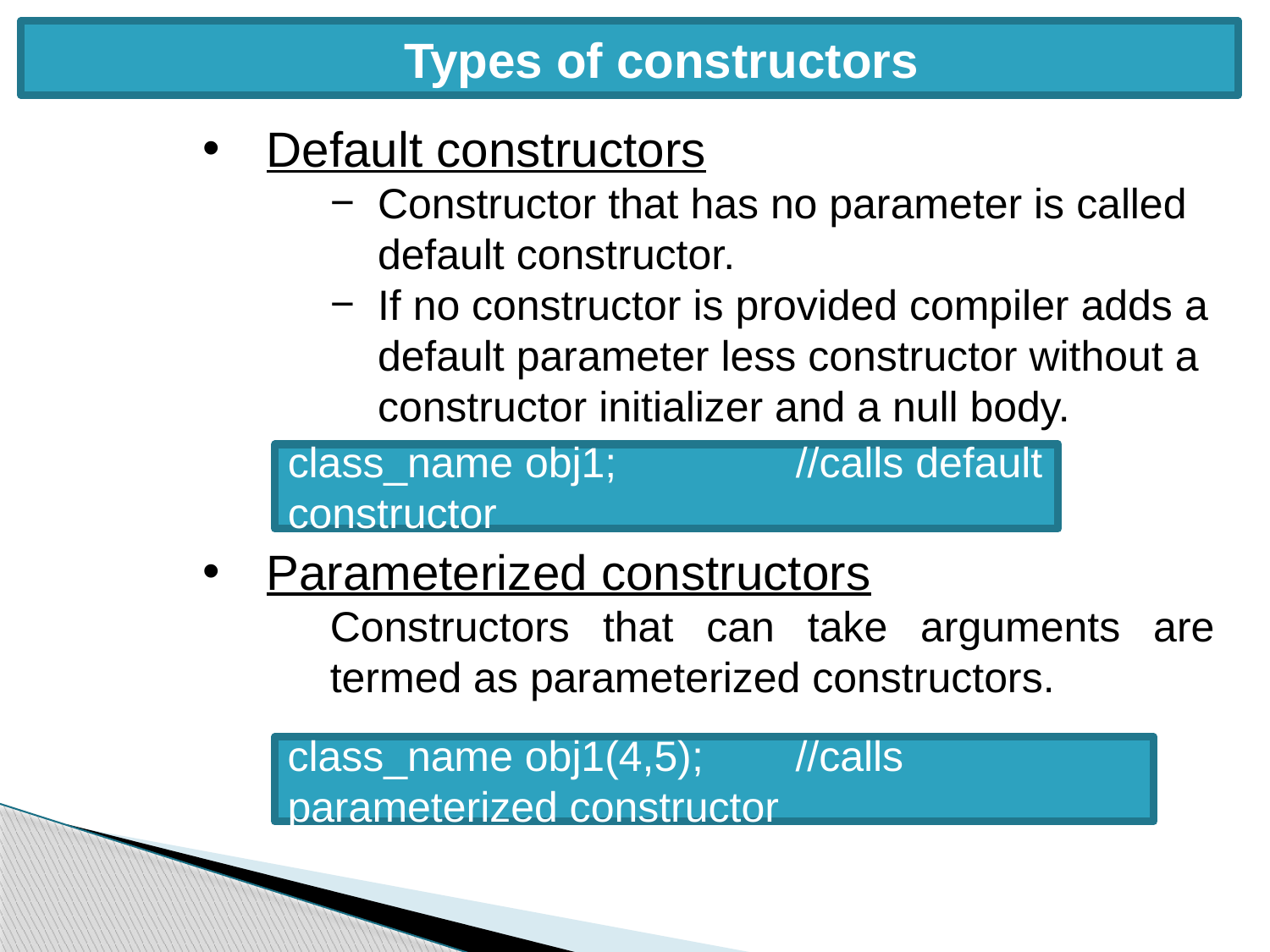

Types of constructors

Default constructors
Constructor that has no parameter is called default constructor.
If no constructor is provided compiler adds a default parameter less constructor without a constructor initializer and a null body.

Parameterized constructors
Constructors that can take arguments are termed as parameterized constructors.
class_name obj1; 		//calls default constructor
class_name obj1(4,5); 	//calls parameterized constructor